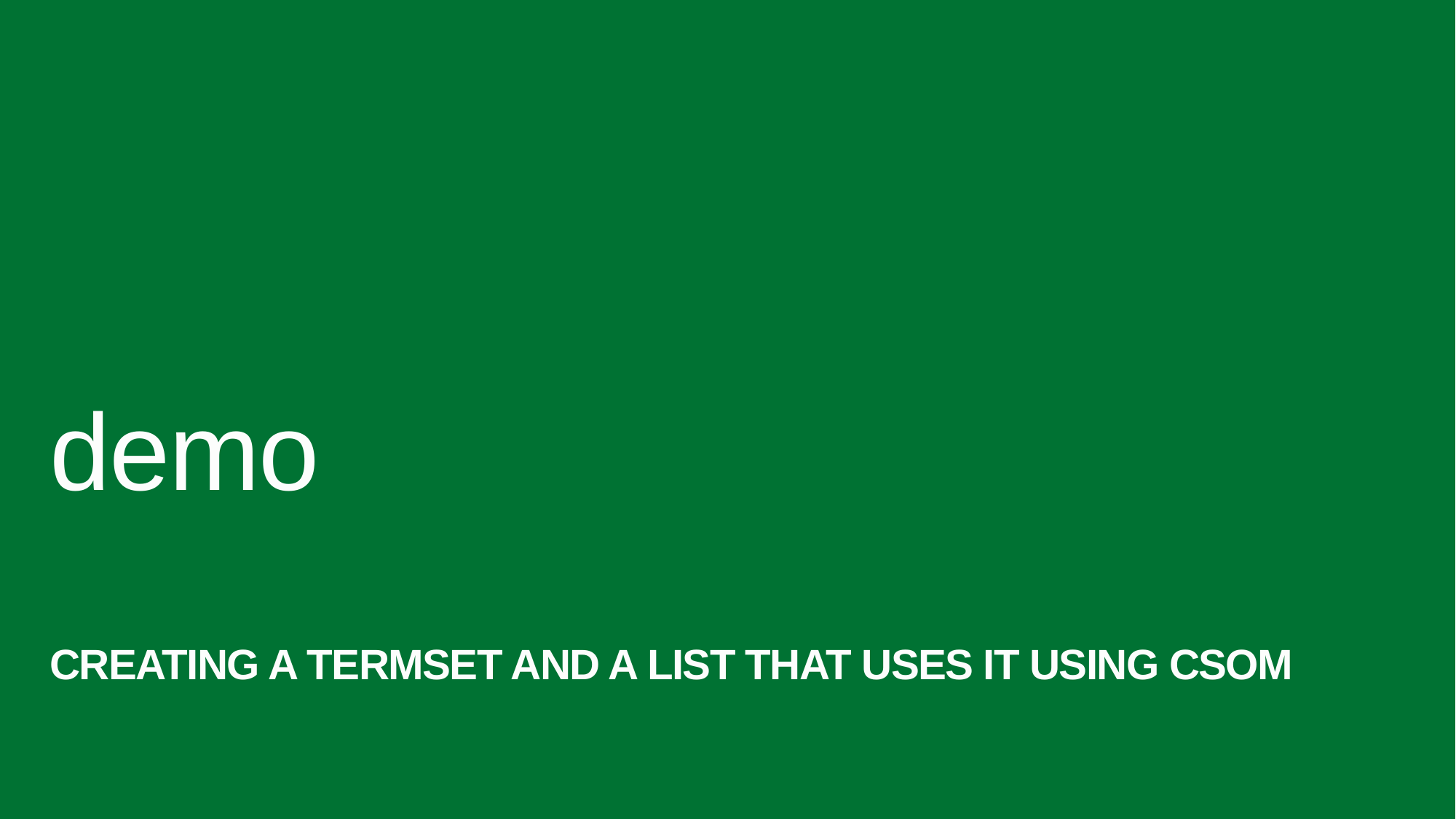

demo
Creating a termset and a list that uses it using CSOM